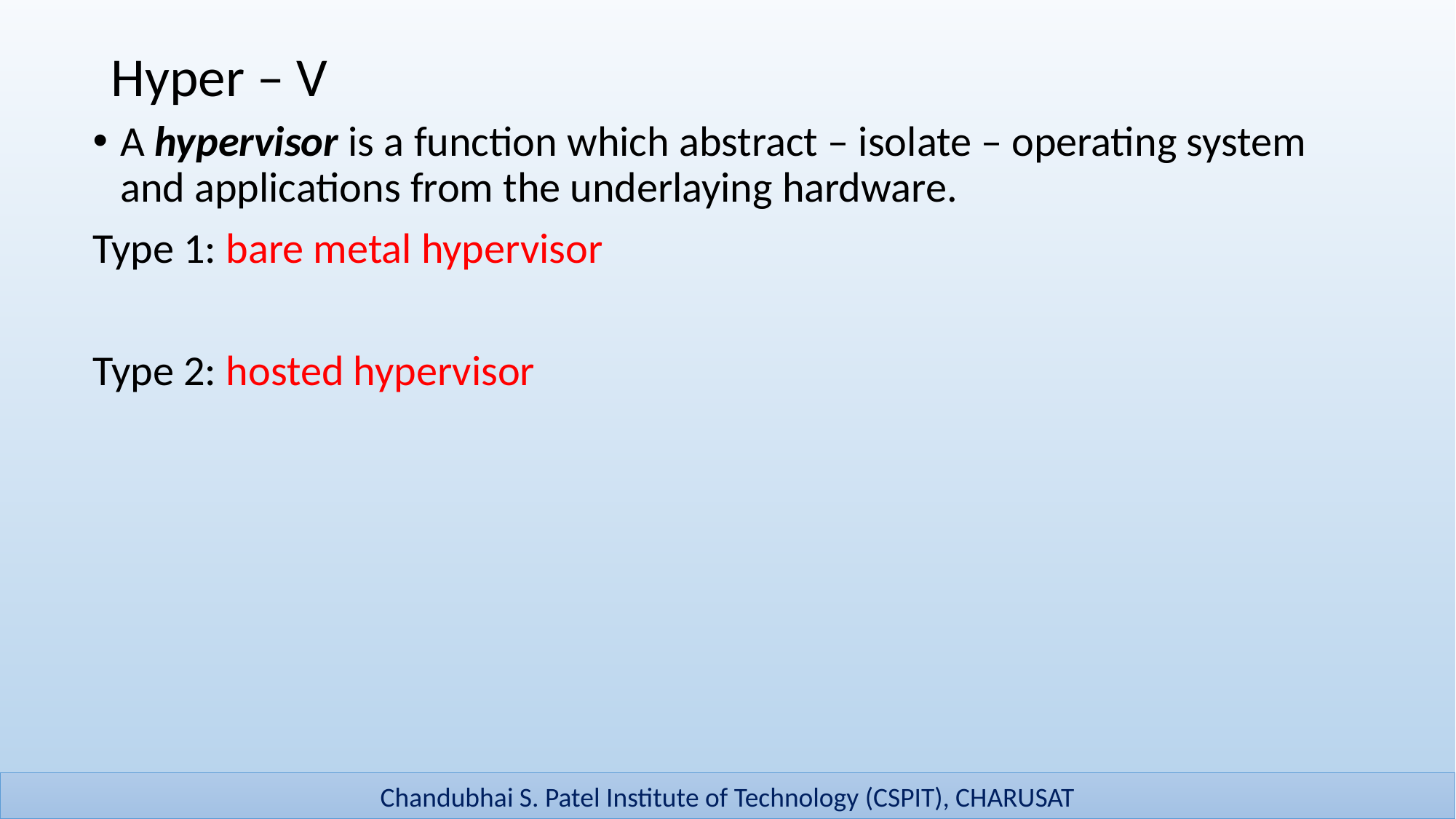

# Hyper – V
A hypervisor is a function which abstract – isolate – operating system and applications from the underlaying hardware.
Type 1: bare metal hypervisor

Type 2: hosted hypervisor

13